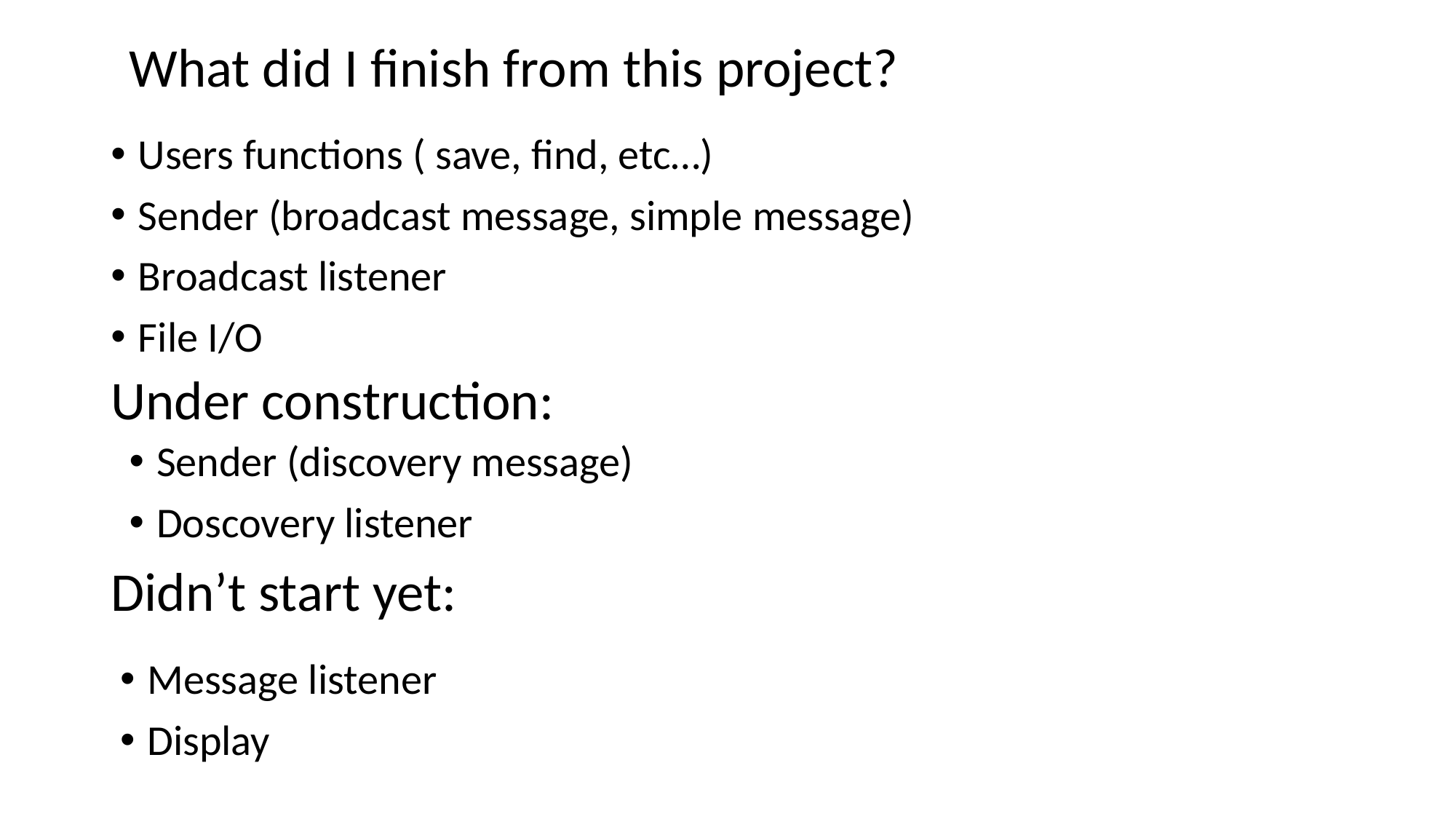

What did I finish from this project?
Users functions ( save, find, etc…)
Sender (broadcast message, simple message)
Broadcast listener
File I/O

# Under construction:
Sender (discovery message)
Doscovery listener

Didn’t start yet:
Message listener
Display